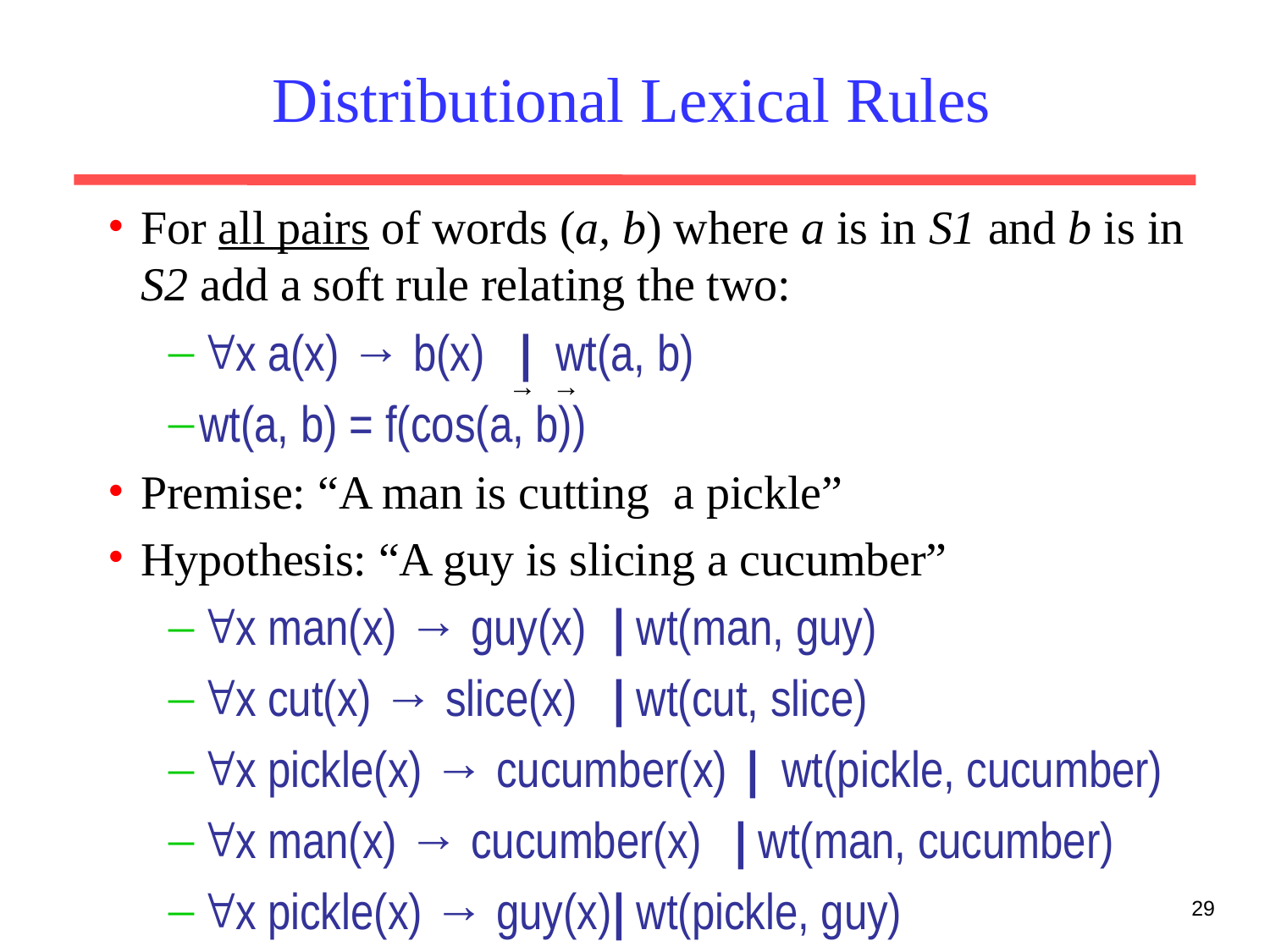

# Distributional Lexical Rules
For all pairs of words (a, b) where a is in S1 and b is in S2 add a soft rule relating the two:
∀x a(x) → b(x)   |  wt(a, b)
wt(a, b) = f(cos(a, b))
Premise: “A man is cutting  a pickle”
Hypothesis: “A guy is slicing a cucumber”
∀x man(x) → guy(x)	| wt(man, guy)
∀x cut(x) → slice(x)	| wt(cut, slice)
∀x pickle(x) → cucumber(x)	 |  wt(pickle, cucumber)
∀x man(x) → cucumber(x)	| wt(man, cucumber)
∀x pickle(x) → guy(x)	| wt(pickle, guy)
→  →
29